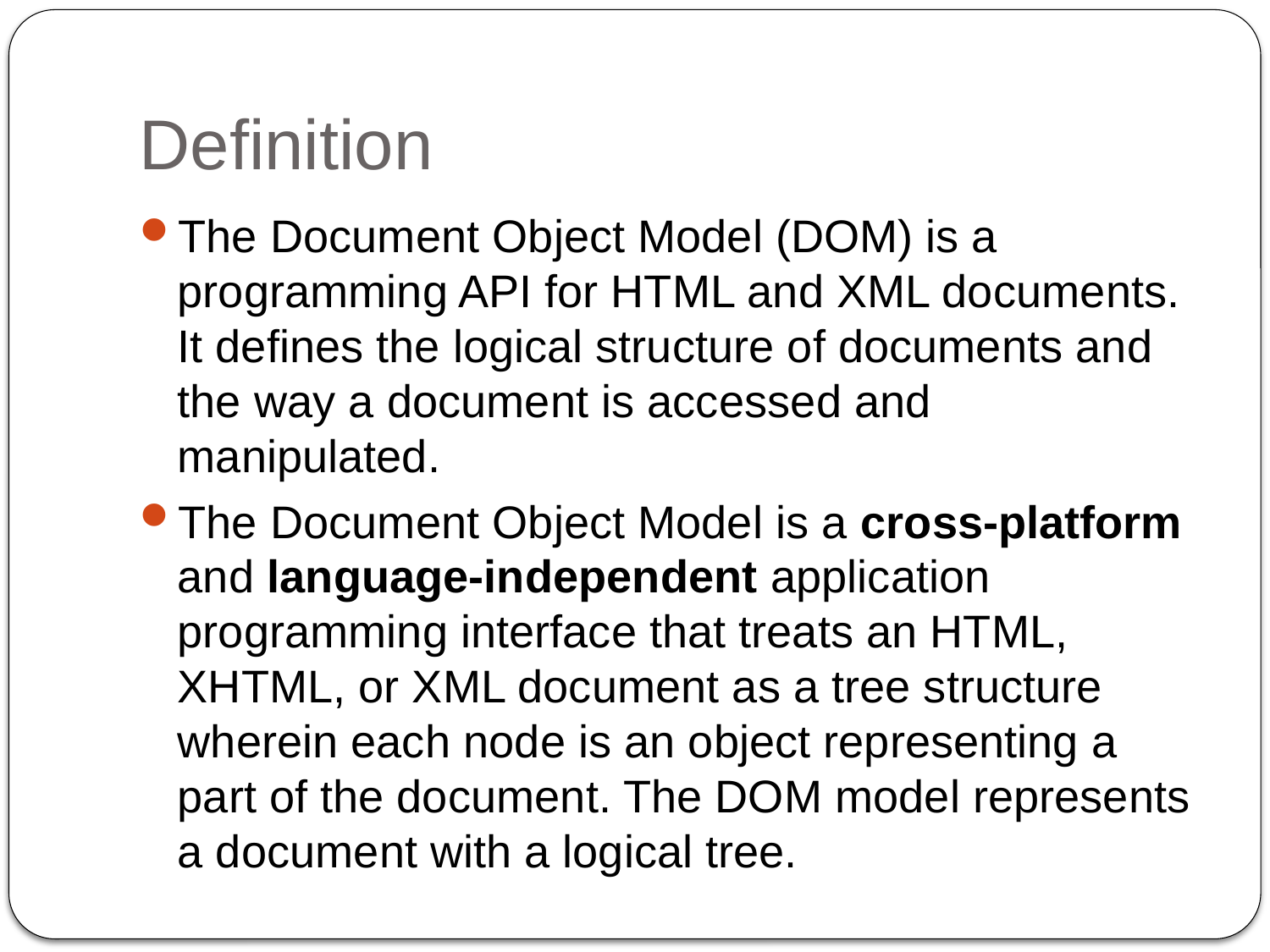

# Definition
The Document Object Model (DOM) is a programming API for HTML and XML documents. It defines the logical structure of documents and the way a document is accessed and manipulated.
The Document Object Model is a cross-platform and language-independent application programming interface that treats an HTML, XHTML, or XML document as a tree structure wherein each node is an object representing a part of the document. The DOM model represents a document with a logical tree.